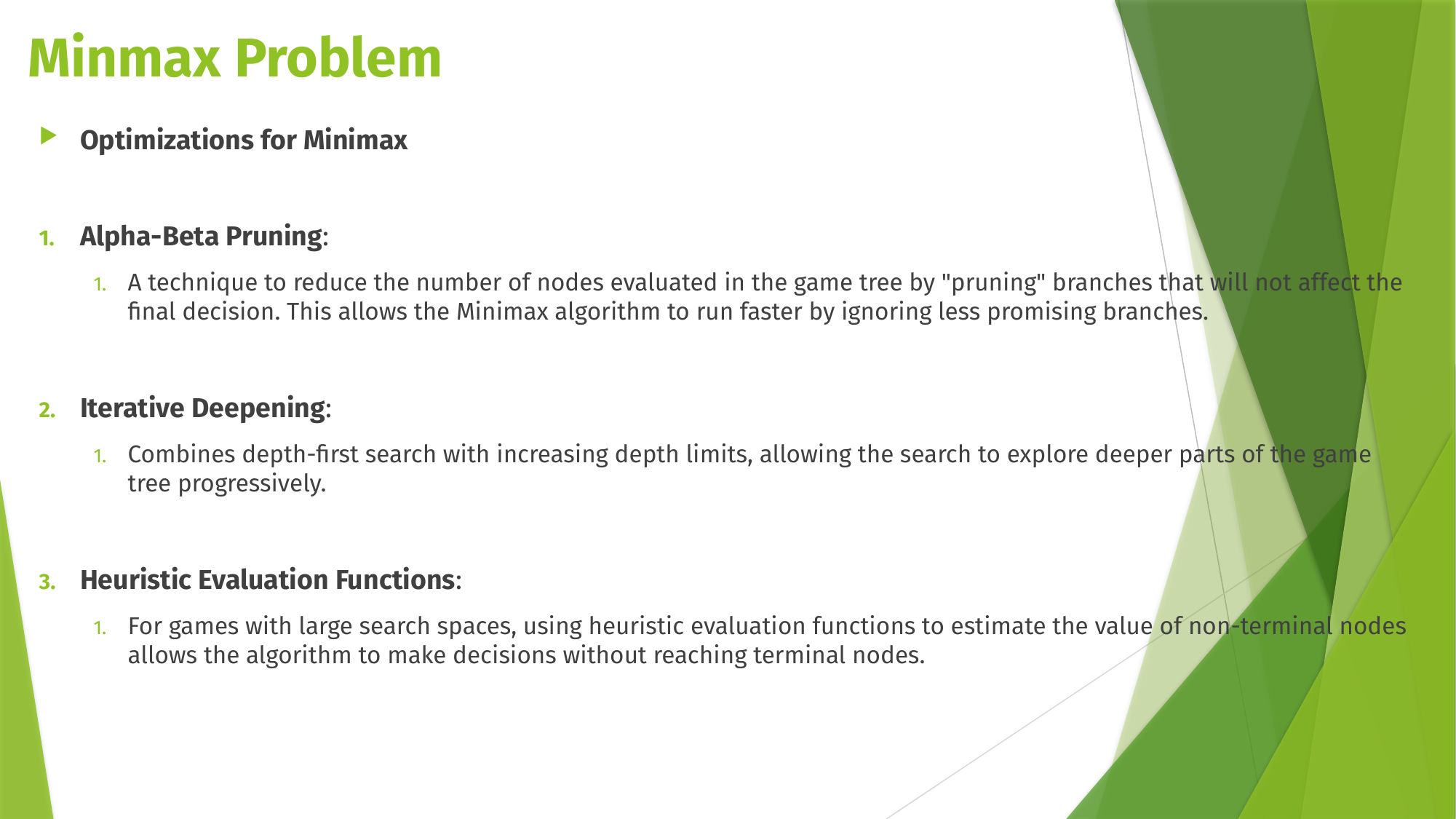

# Minmax Problem
Optimizations for Minimax

Alpha-Beta Pruning:
A technique to reduce the number of nodes evaluated in the game tree by "pruning" branches that will not affect the final decision. This allows the Minimax algorithm to run faster by ignoring less promising branches.

Iterative Deepening:
Combines depth-first search with increasing depth limits, allowing the search to explore deeper parts of the game tree progressively.

Heuristic Evaluation Functions:
For games with large search spaces, using heuristic evaluation functions to estimate the value of non-terminal nodes allows the algorithm to make decisions without reaching terminal nodes.